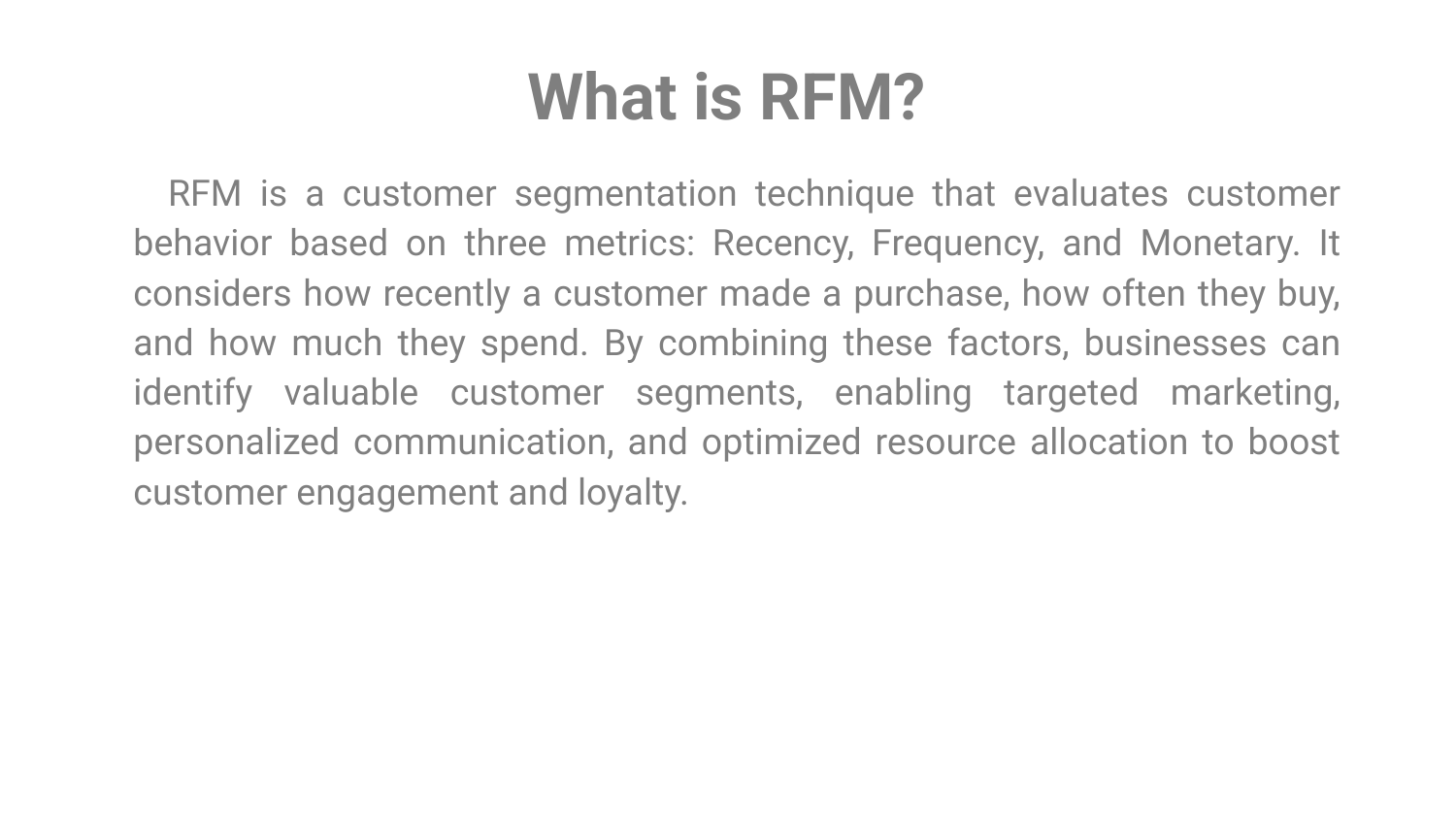

# What is RFM?
    RFM is a customer segmentation technique that evaluates customer behavior based on three metrics: Recency, Frequency, and Monetary. It considers how recently a customer made a purchase, how often they buy, and how much they spend. By combining these factors, businesses can identify valuable customer segments, enabling targeted marketing, personalized communication, and optimized resource allocation to boost customer engagement and loyalty.